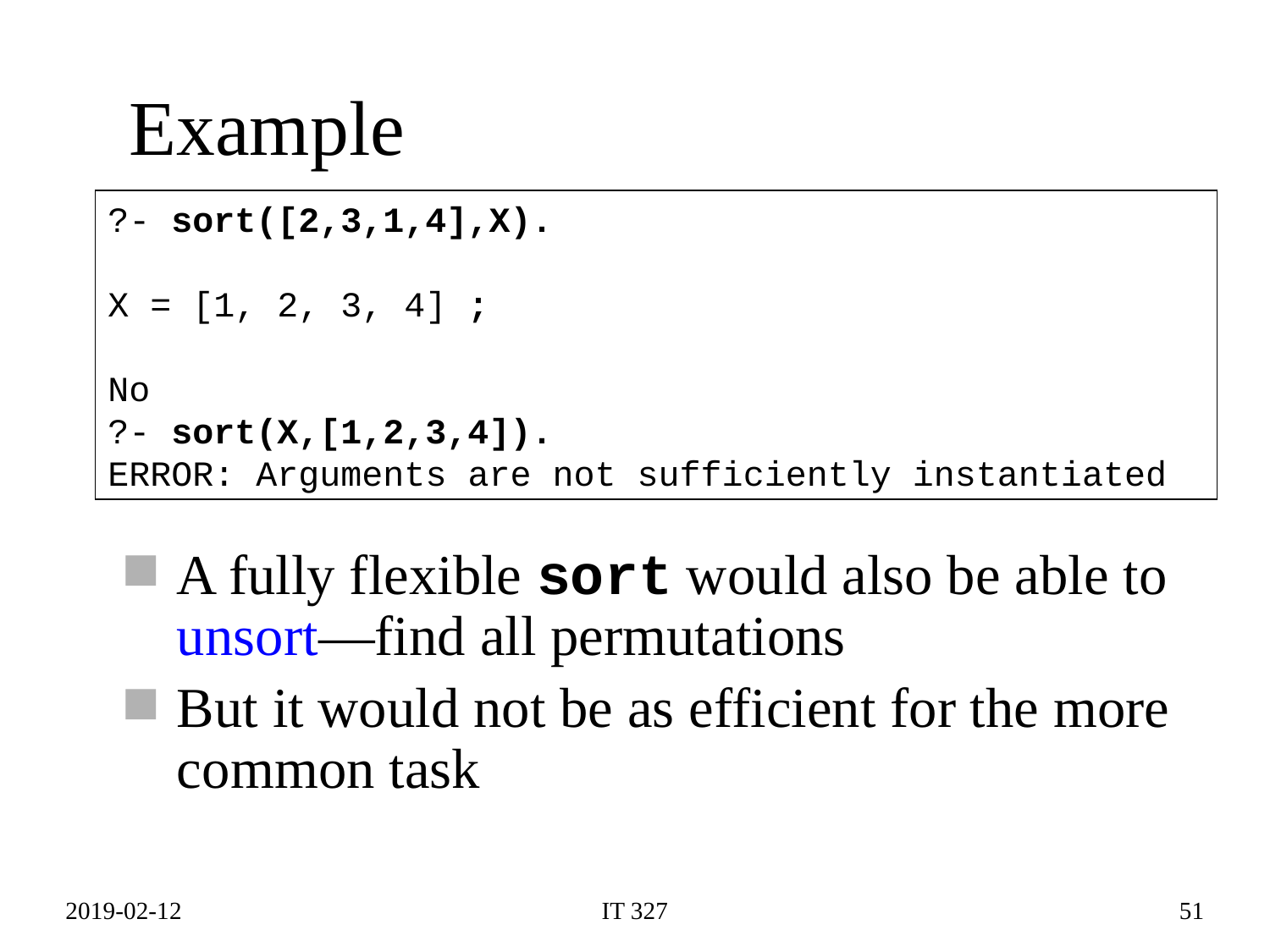

# Example
?- sort([2,3,1,4],X).
X = [1, 2, 3, 4] ;
No
?- sort(X,[1,2,3,4]).
ERROR: Arguments are not sufficiently instantiated
A fully flexible sort would also be able to unsort—find all permutations
But it would not be as efficient for the more common task
2019-02-12
IT 327
51